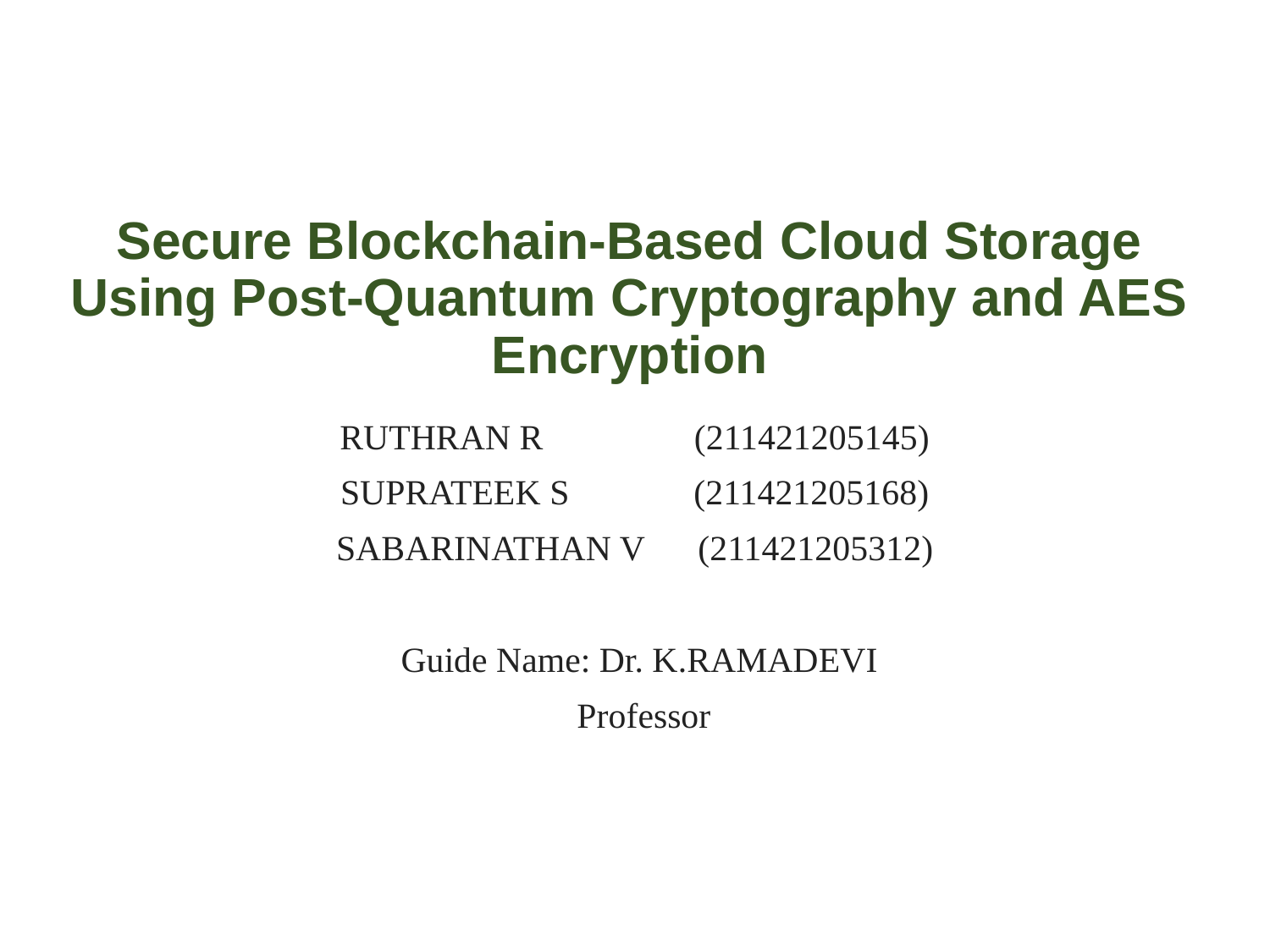

# Secure Blockchain-Based Cloud Storage Using Post-Quantum Cryptography and AES Encryption
 RUTHRAN R                 (211421205145)
 SUPRATEEK S              (211421205168)
SABARINATHAN V      (211421205312)

 Guide Name: Dr. K.RAMADEVI
  Professor